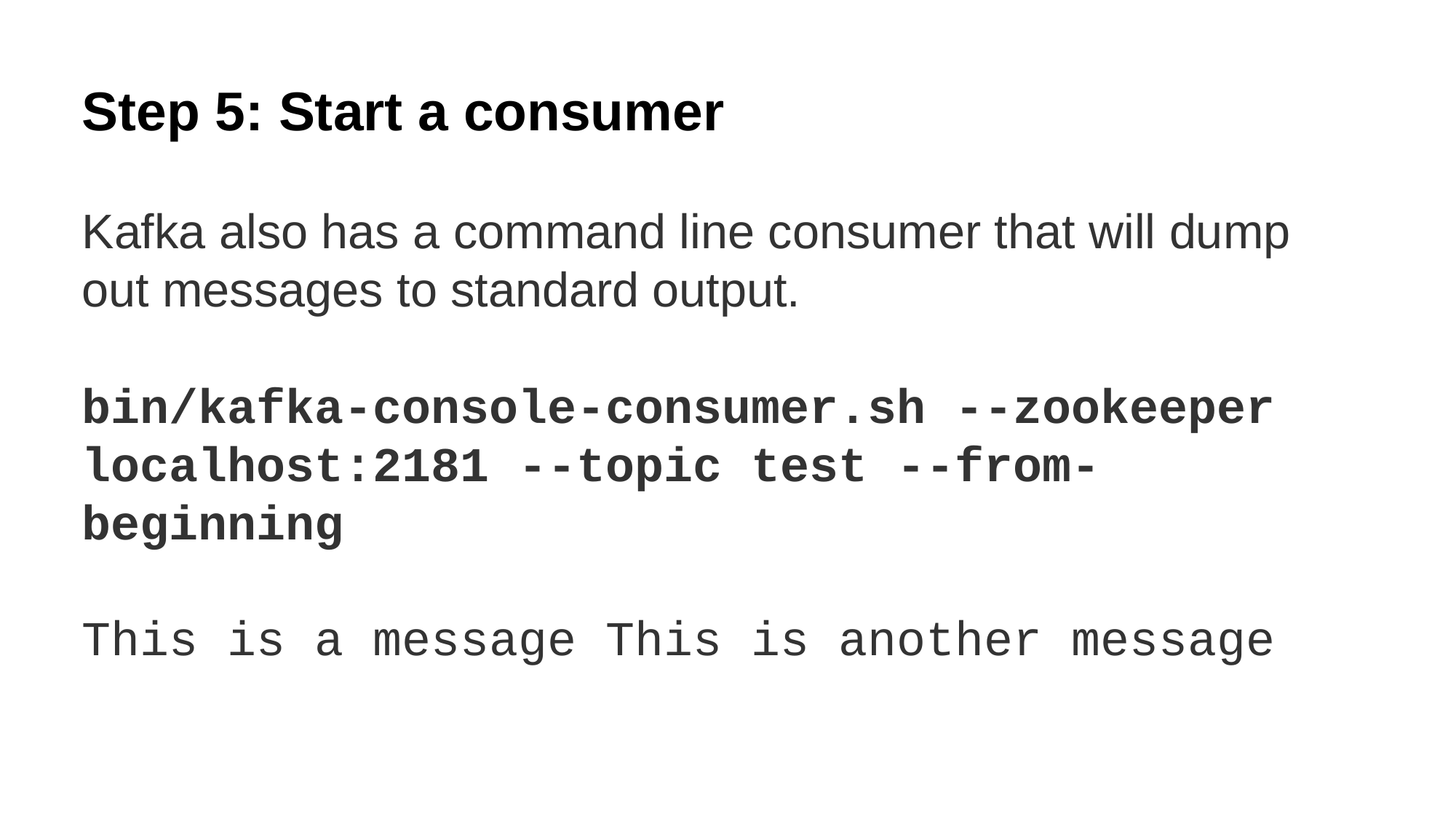

Step 5: Start a consumer

Kafka also has a command line consumer that will dump out messages to standard output.

bin/kafka-console-consumer.sh --zookeeper localhost:2181 --topic test --from-beginning

This is a message This is another message